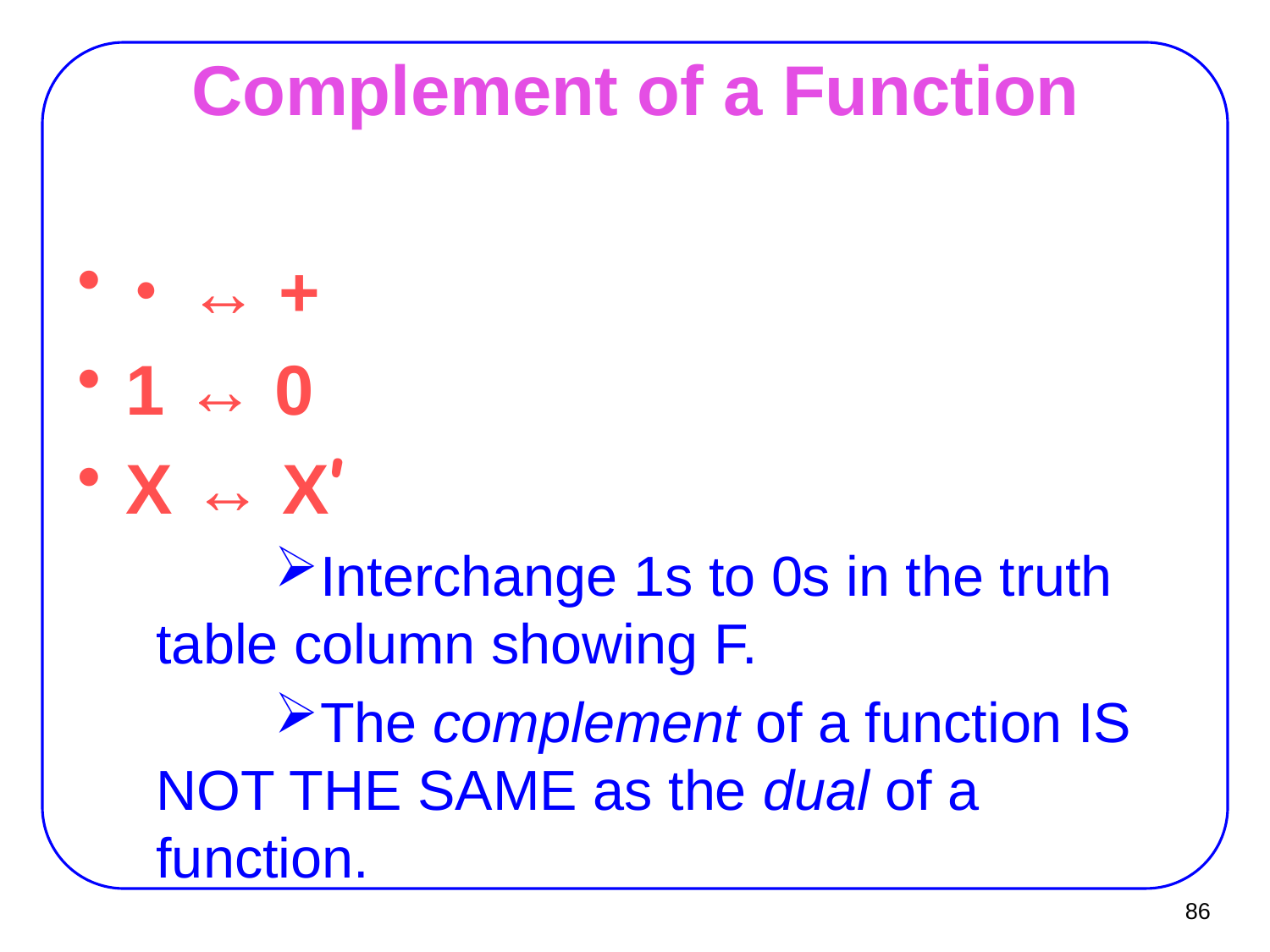

# Complement of a Function
• ↔ +
1 ↔ 0
X ↔ X’
Interchange 1s to 0s in the truth table column showing F.
The complement of a function IS NOT THE SAME as the dual of a function.
86